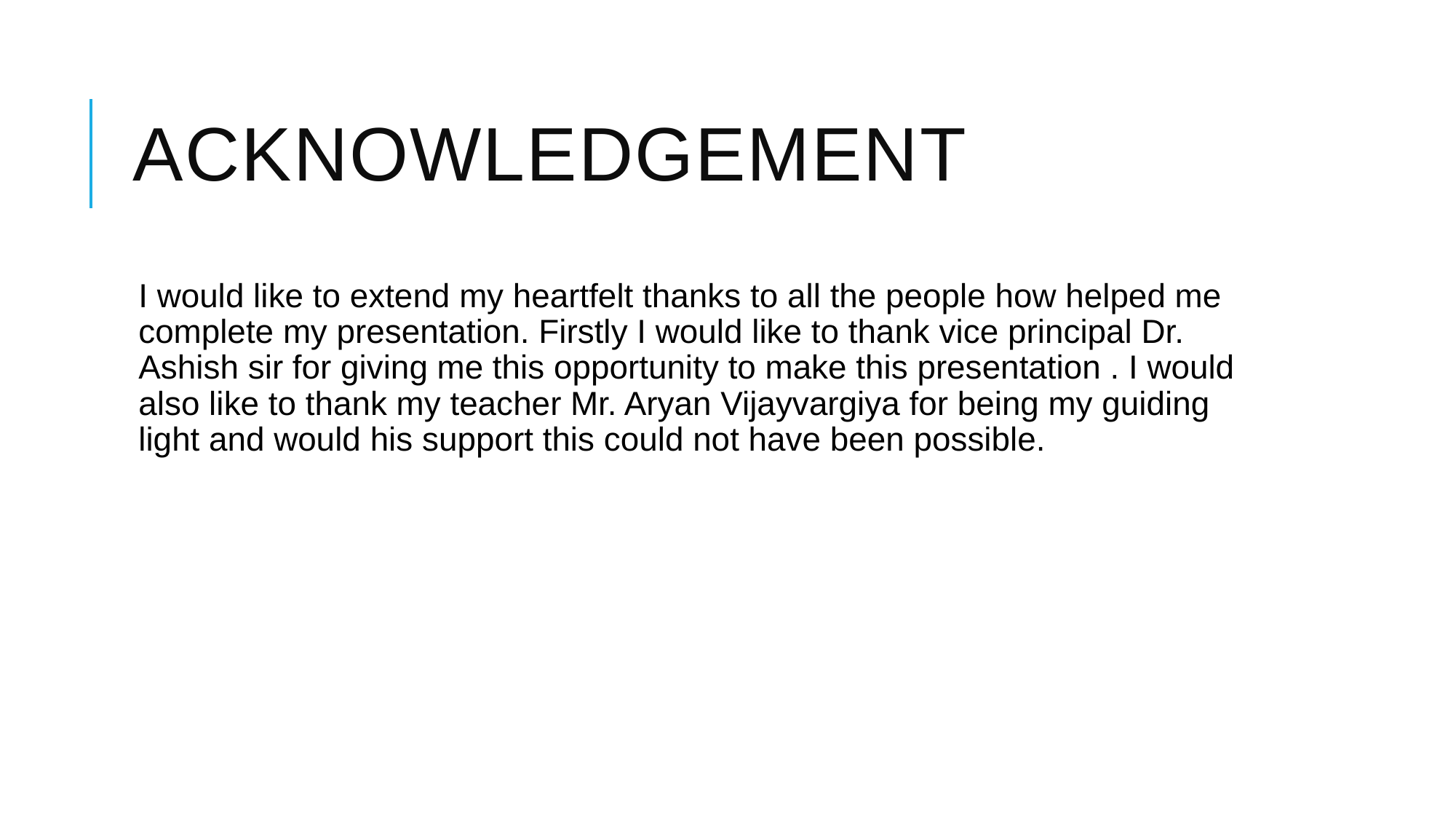

# ACKNOWLEDGEMENT
I would like to extend my heartfelt thanks to all the people how helped me complete my presentation. Firstly I would like to thank vice principal Dr. Ashish sir for giving me this opportunity to make this presentation . I would also like to thank my teacher Mr. Aryan Vijayvargiya for being my guiding light and would his support this could not have been possible.